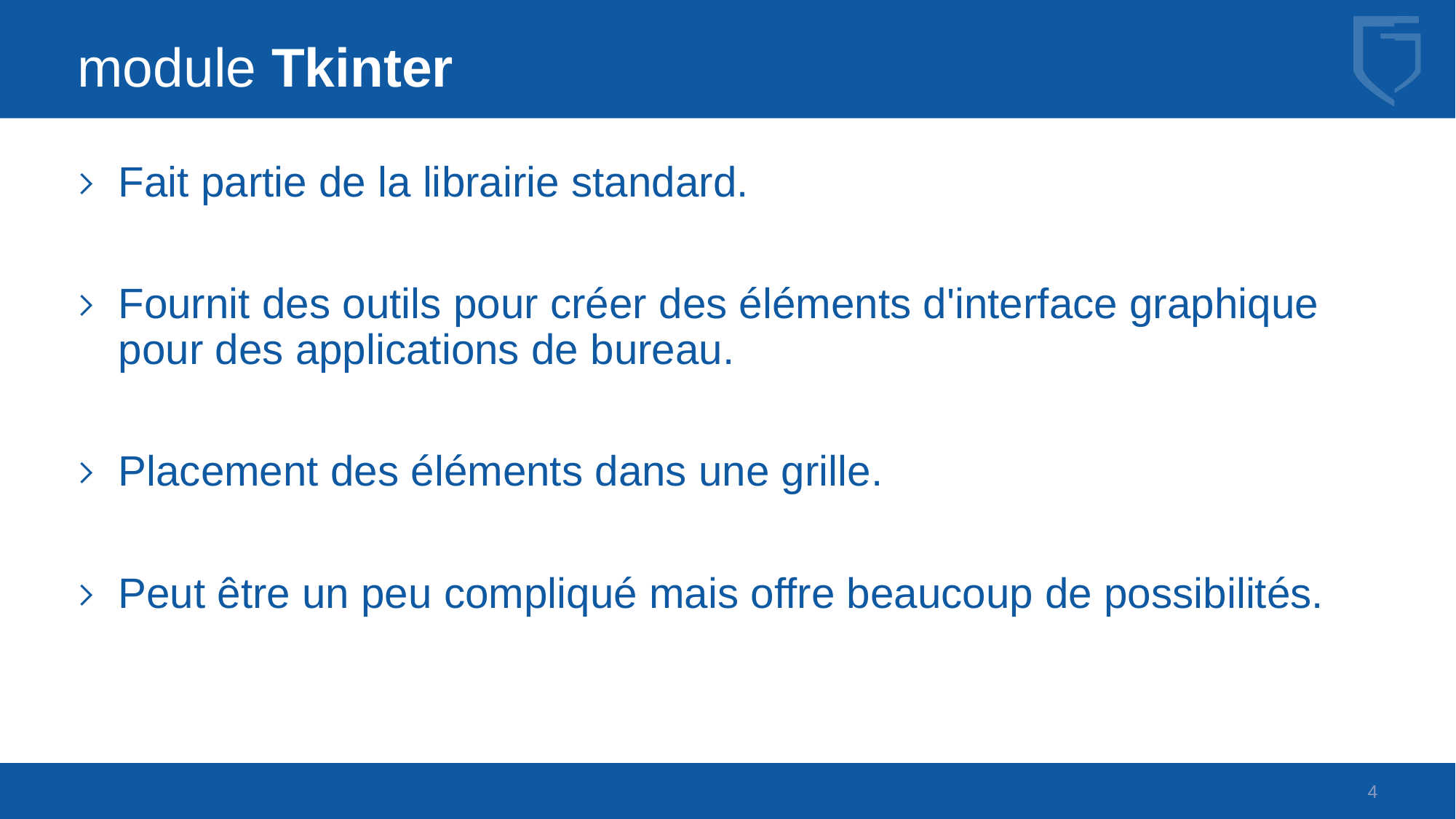

# module Tkinter
Fait partie de la librairie standard.

Fournit des outils pour créer des éléments d'interface graphique pour des applications de bureau.

Placement des éléments dans une grille.

Peut être un peu compliqué mais offre beaucoup de possibilités.
4